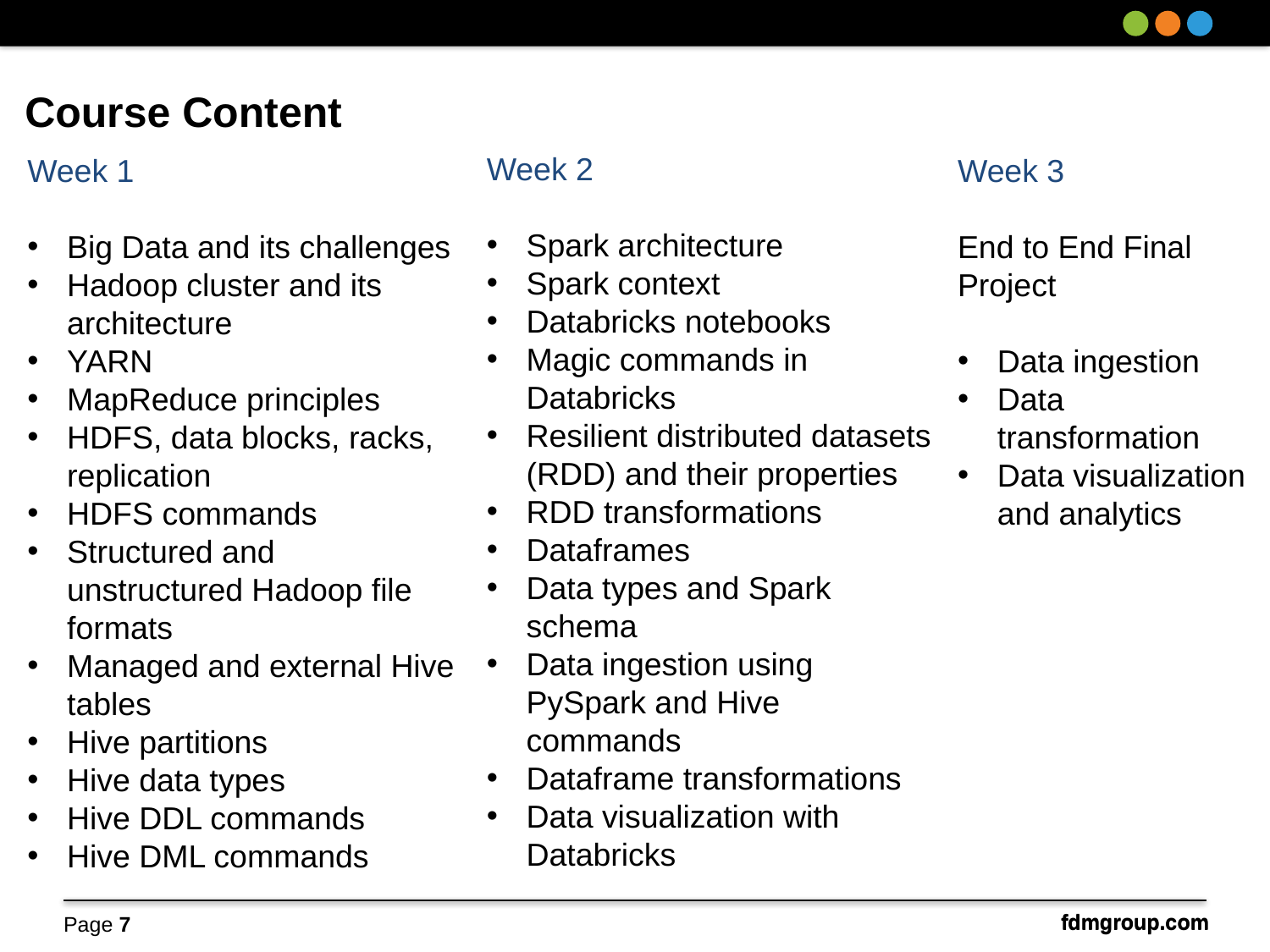

# Course Content
Week 2

Spark architecture
Spark context
Databricks notebooks
Magic commands in Databricks
Resilient distributed datasets (RDD) and their properties
RDD transformations
Dataframes
Data types and Spark schema
Data ingestion using PySpark and Hive commands
Dataframe transformations
Data visualization with Databricks
Week 1

Big Data and its challenges
Hadoop cluster and its architecture
YARN
MapReduce principles
HDFS, data blocks, racks, replication
HDFS commands
Structured and unstructured Hadoop file formats
Managed and external Hive tables
Hive partitions
Hive data types
Hive DDL commands
Hive DML commands

Week 3

End to End Final Project

Data ingestion
Data transformation
Data visualization and analytics
Page 7